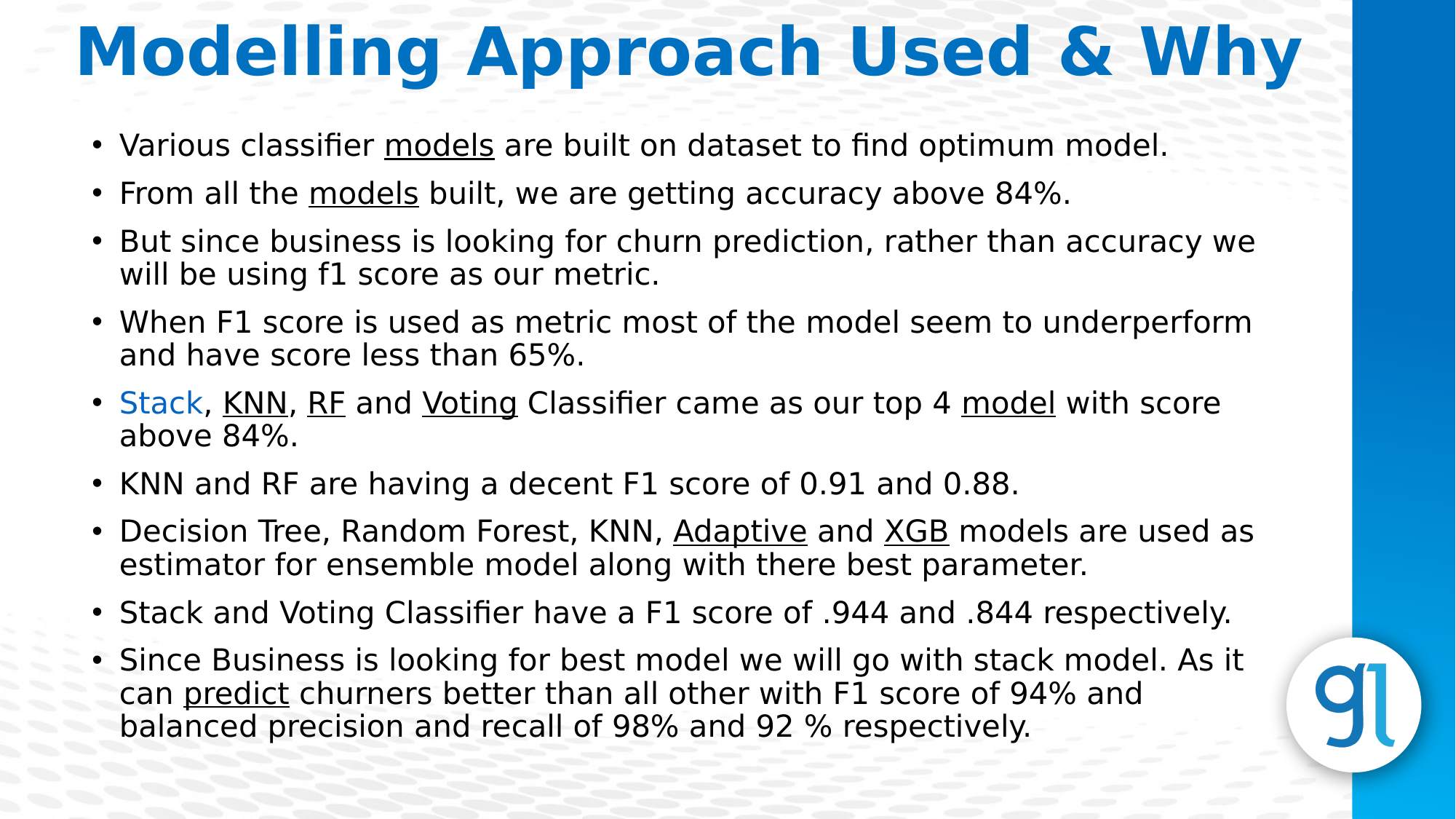

Modelling Approach Used & Why
Various classifier models are built on dataset to find optimum model.
From all the models built, we are getting accuracy above 84%.
But since business is looking for churn prediction, rather than accuracy we will be using f1 score as our metric.
When F1 score is used as metric most of the model seem to underperform and have score less than 65%.
Stack, KNN, RF and Voting Classifier came as our top 4 model with score above 84%.
KNN and RF are having a decent F1 score of 0.91 and 0.88.
Decision Tree, Random Forest, KNN, Adaptive and XGB models are used as estimator for ensemble model along with there best parameter.
Stack and Voting Classifier have a F1 score of .944 and .844 respectively.
Since Business is looking for best model we will go with stack model. As it can predict churners better than all other with F1 score of 94% and balanced precision and recall of 98% and 92 % respectively.

Subheading

Lorem Ipsum is simply dummy text of the printing and typesetting industry.